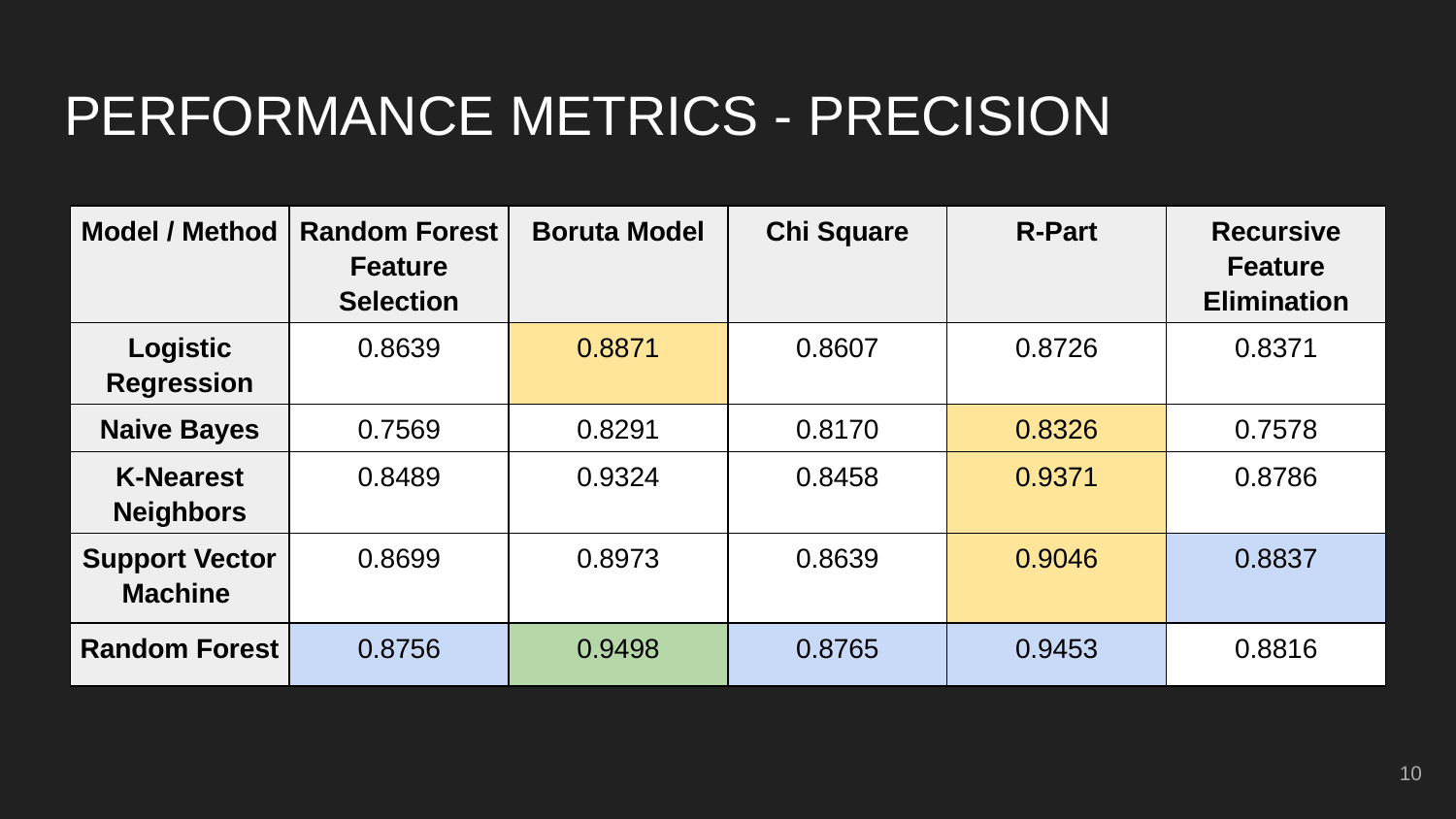

# PERFORMANCE METRICS - PRECISION
| Model / Method | Random Forest Feature Selection | Boruta Model | Chi Square | R-Part | Recursive Feature Elimination |
| --- | --- | --- | --- | --- | --- |
| Logistic Regression | 0.8639 | 0.8871 | 0.8607 | 0.8726 | 0.8371 |
| Naive Bayes | 0.7569 | 0.8291 | 0.8170 | 0.8326 | 0.7578 |
| K-Nearest Neighbors | 0.8489 | 0.9324 | 0.8458 | 0.9371 | 0.8786 |
| Support Vector Machine | 0.8699 | 0.8973 | 0.8639 | 0.9046 | 0.8837 |
| Random Forest | 0.8756 | 0.9498 | 0.8765 | 0.9453 | 0.8816 |
10